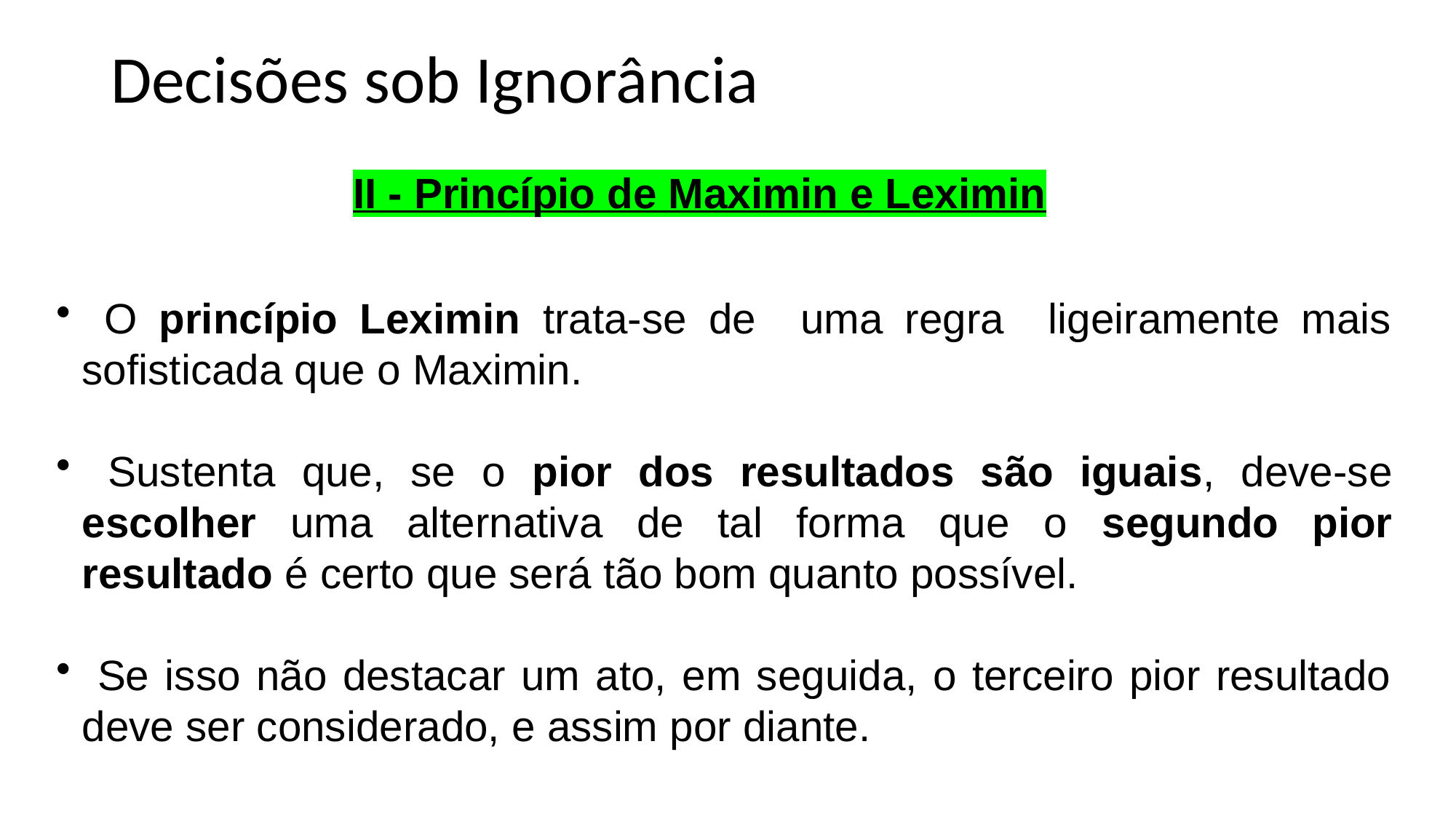

Decisões sob Ignorância
II - Princípio de Maximin e Leximin
 O princípio Leximin trata-se de  uma regra  ligeiramente mais sofisticada que o Maximin.

 Sustenta que, se o pior dos resultados são iguais, deve-se escolher uma alternativa de tal forma que o segundo pior resultado é certo que será tão bom quanto possível.

 Se isso não destacar um ato, em seguida, o terceiro pior resultado deve ser considerado, e assim por diante.